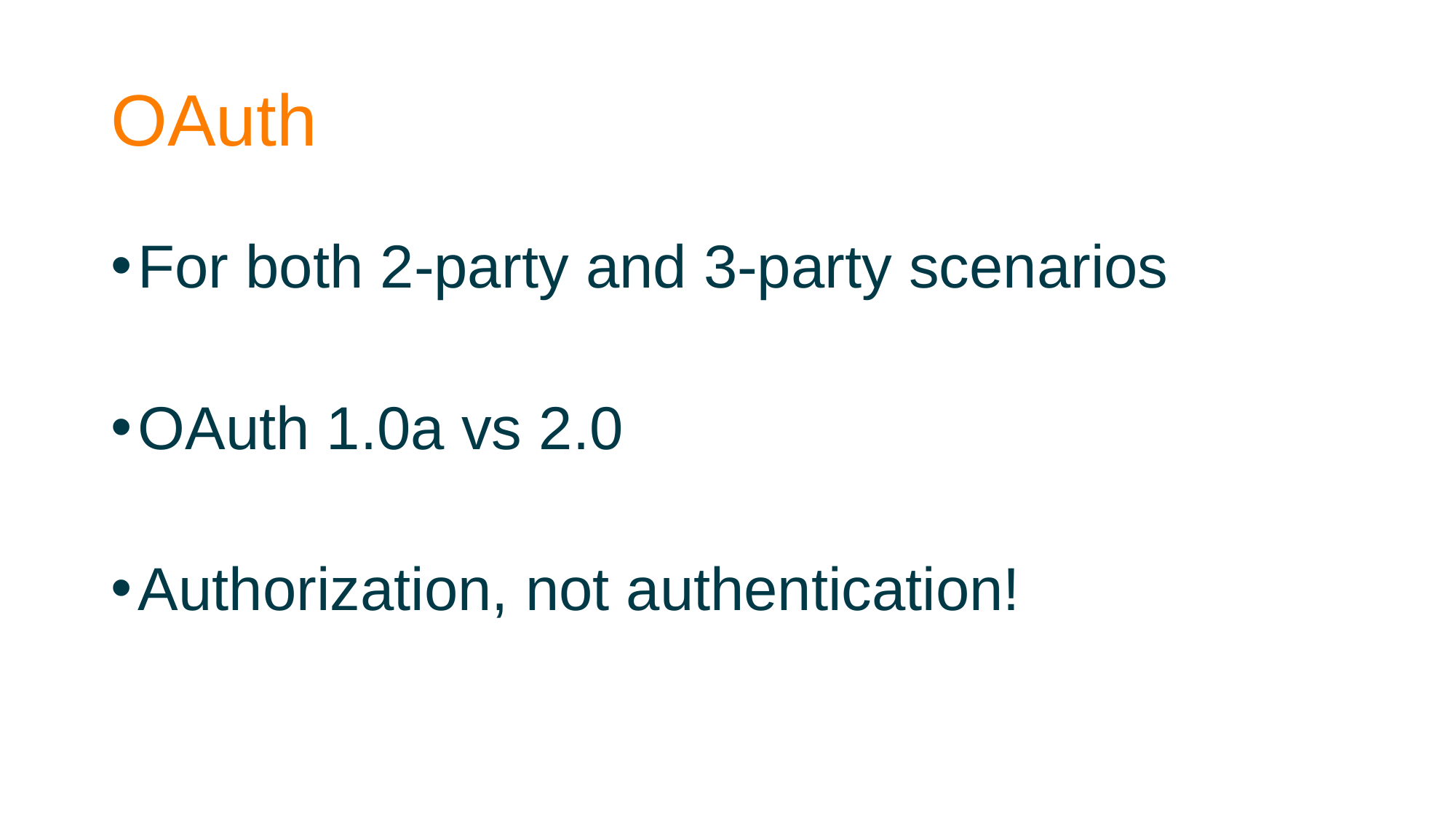

# OAuth
For both 2-party and 3-party scenarios

OAuth 1.0a vs 2.0

Authorization, not authentication!